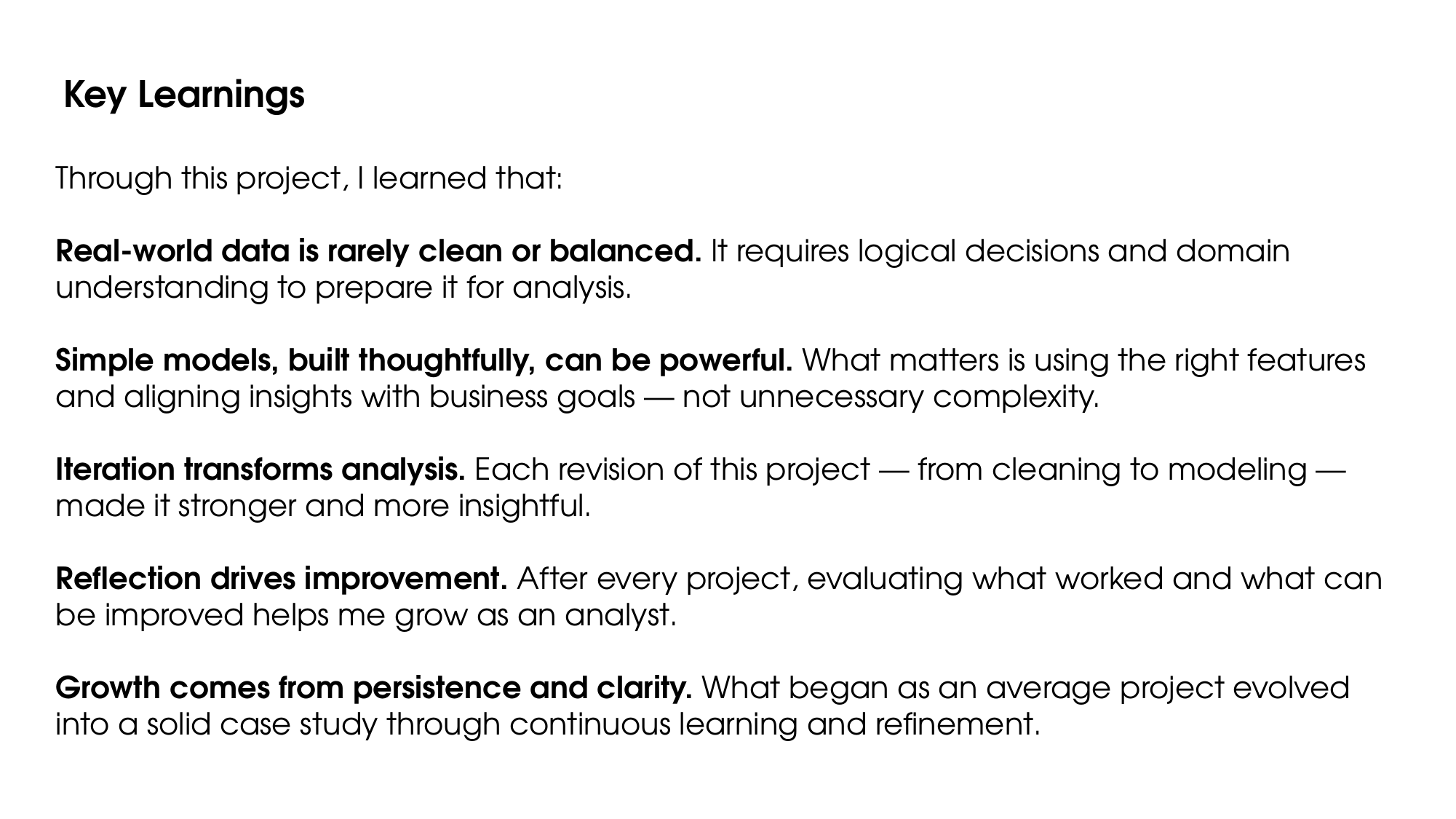

Key Learnings

Through this project, I learned that:

Real-world data is rarely clean or balanced. It requires logical decisions and domain understanding to prepare it for analysis.

Simple models, built thoughtfully, can be powerful. What matters is using the right features and aligning insights with business goals — not unnecessary complexity.

Iteration transforms analysis. Each revision of this project — from cleaning to modeling — made it stronger and more insightful.

Reflection drives improvement. After every project, evaluating what worked and what can be improved helps me grow as an analyst.

Growth comes from persistence and clarity. What began as an average project evolved into a solid case study through continuous learning and refinement.